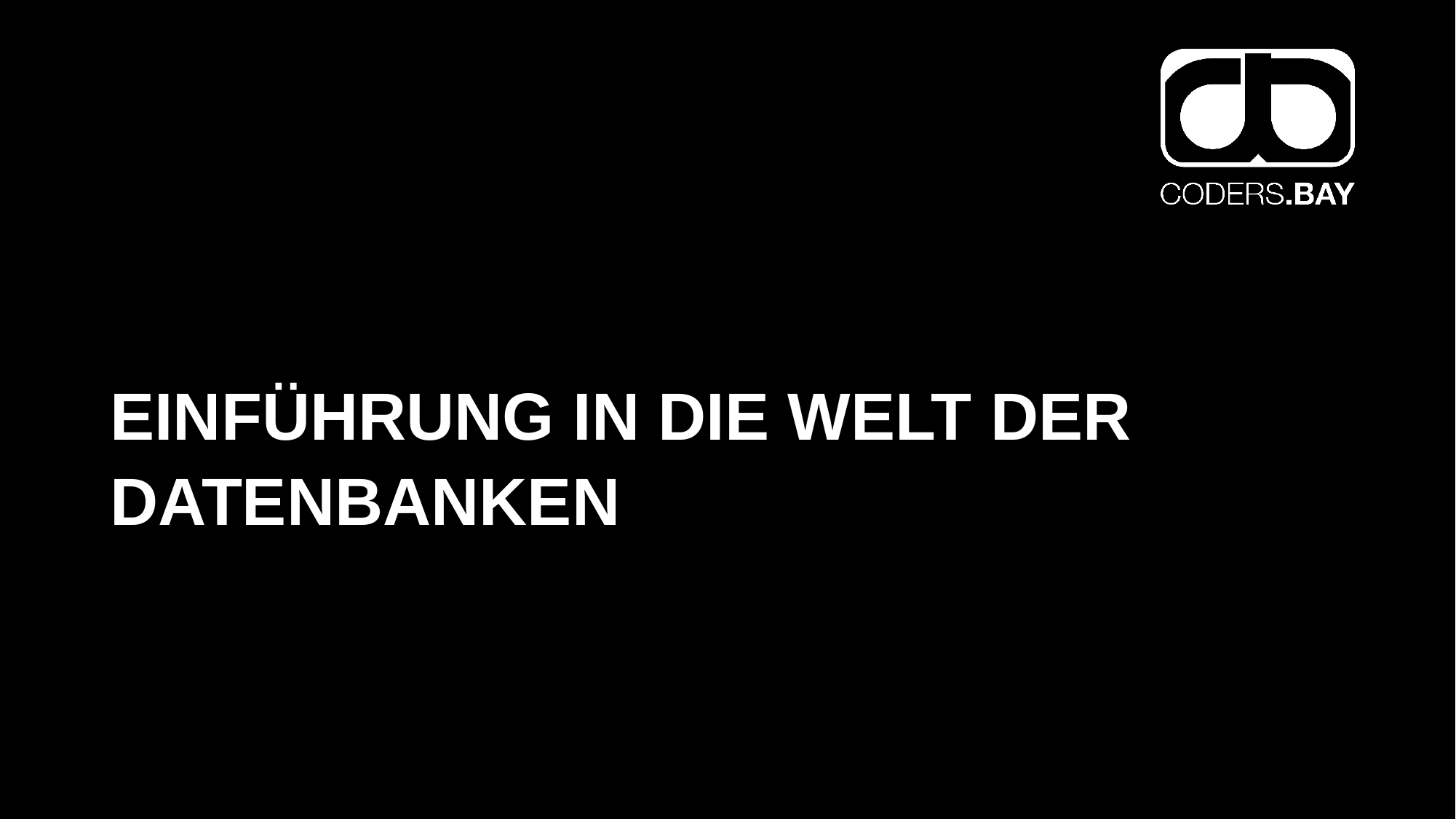

# EINFÜHRUNG IN DIE WELT DER DATENBANKEN